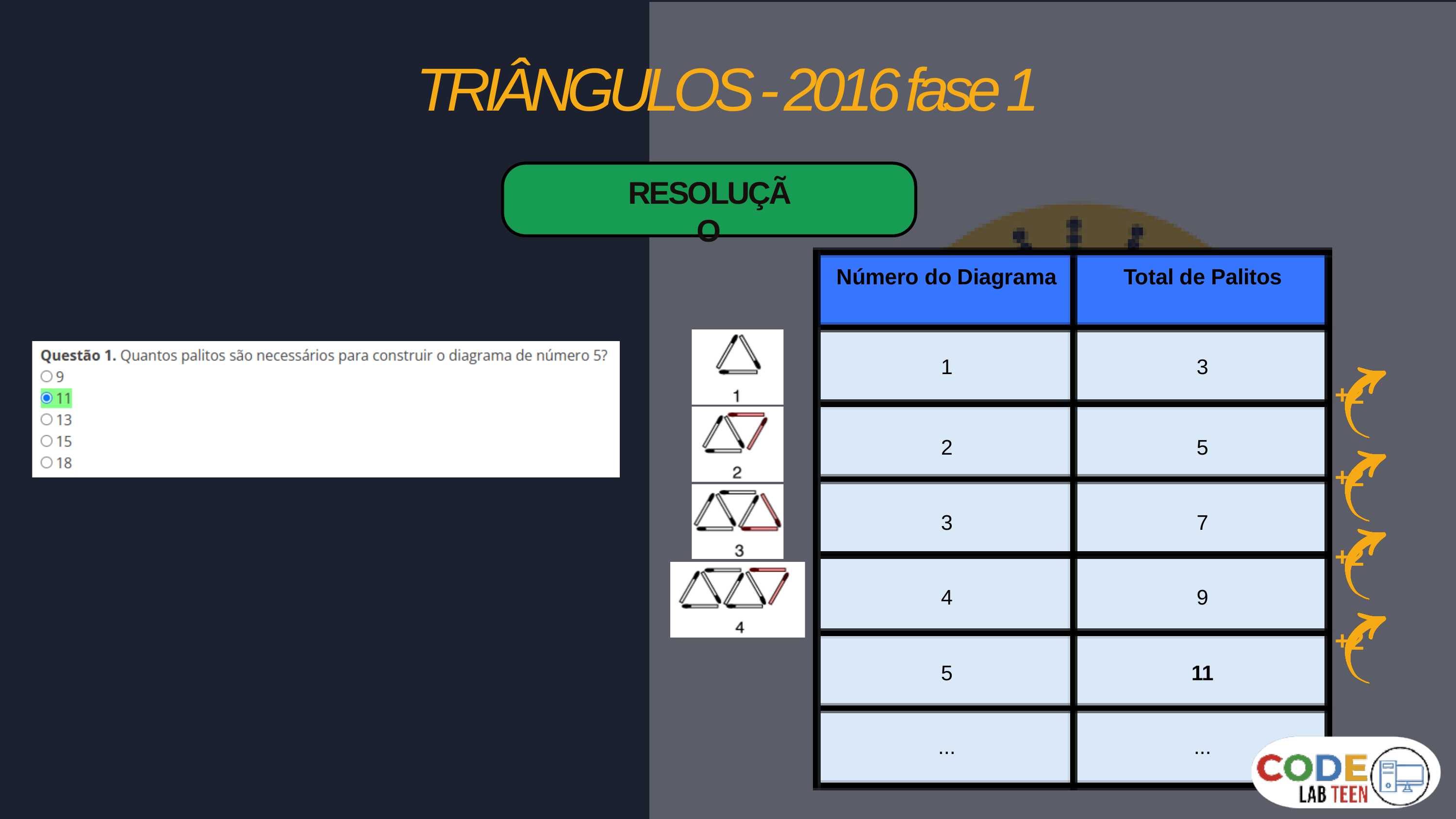

TRIÂNGULOS - 2016 fase 1

RESOLUÇÃO

Número do Diagrama
Total de Palitos
1
3
2
5
3
7
4
9
5
11
...
...

+2

+2

+2

+2